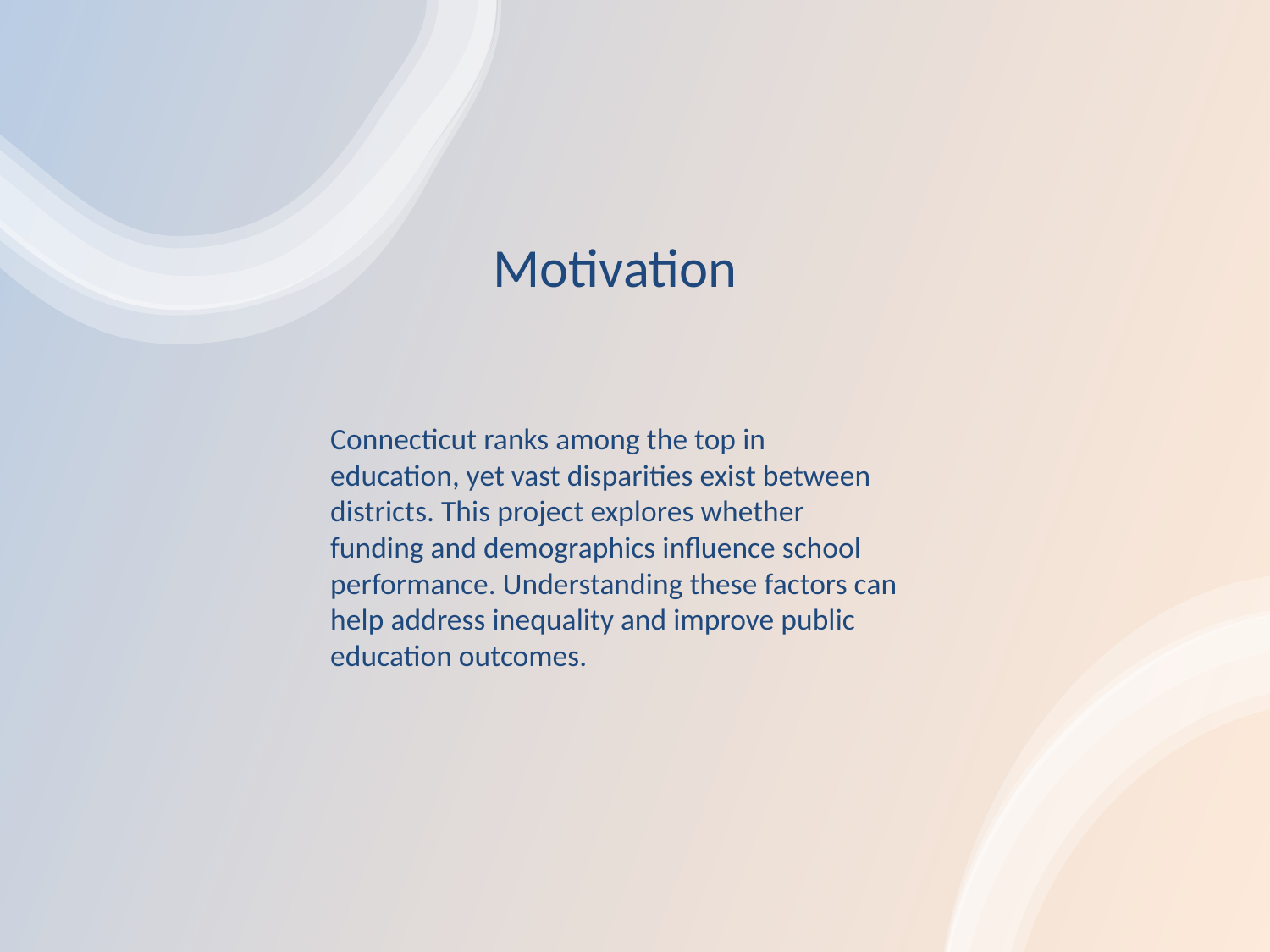

# Motivation
Connecticut ranks among the top in education, yet vast disparities exist between districts. This project explores whether funding and demographics influence school performance. Understanding these factors can help address inequality and improve public education outcomes.